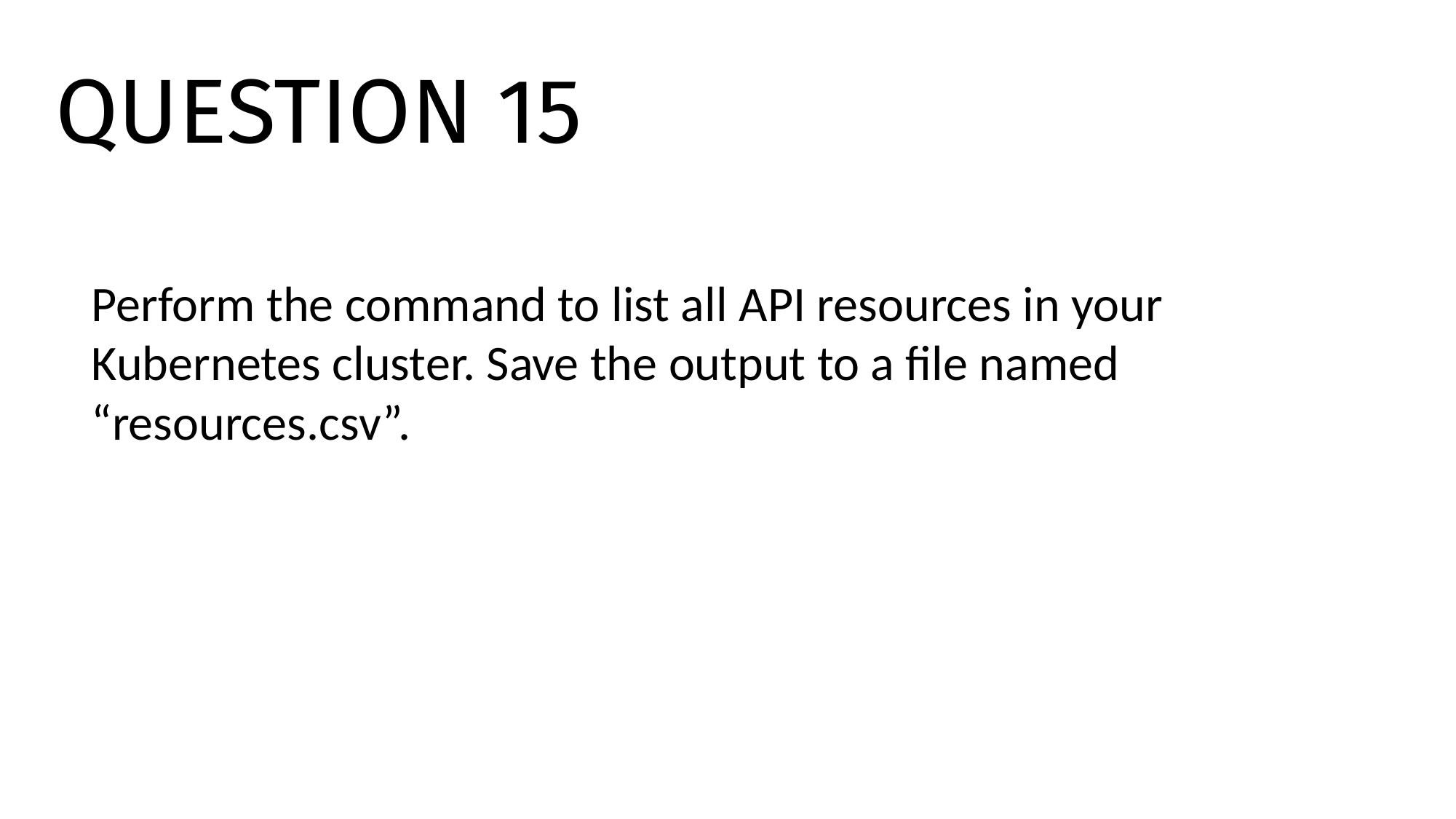

# QUESTION 15
Perform the command to list all API resources in your Kubernetes cluster. Save the output to a file named “resources.csv”.